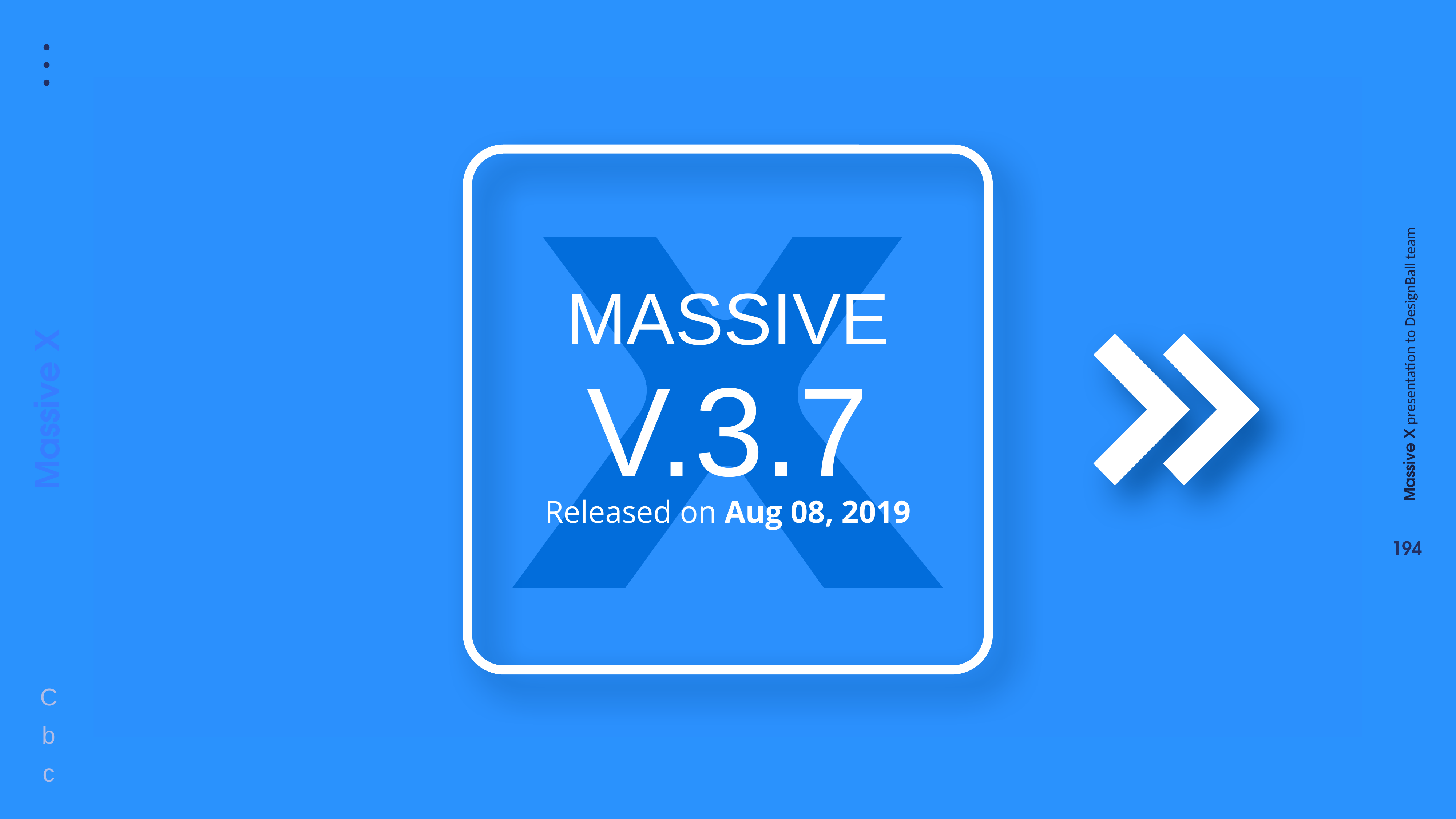

MASSIVE

V.3.7
Released on Aug 08, 2019